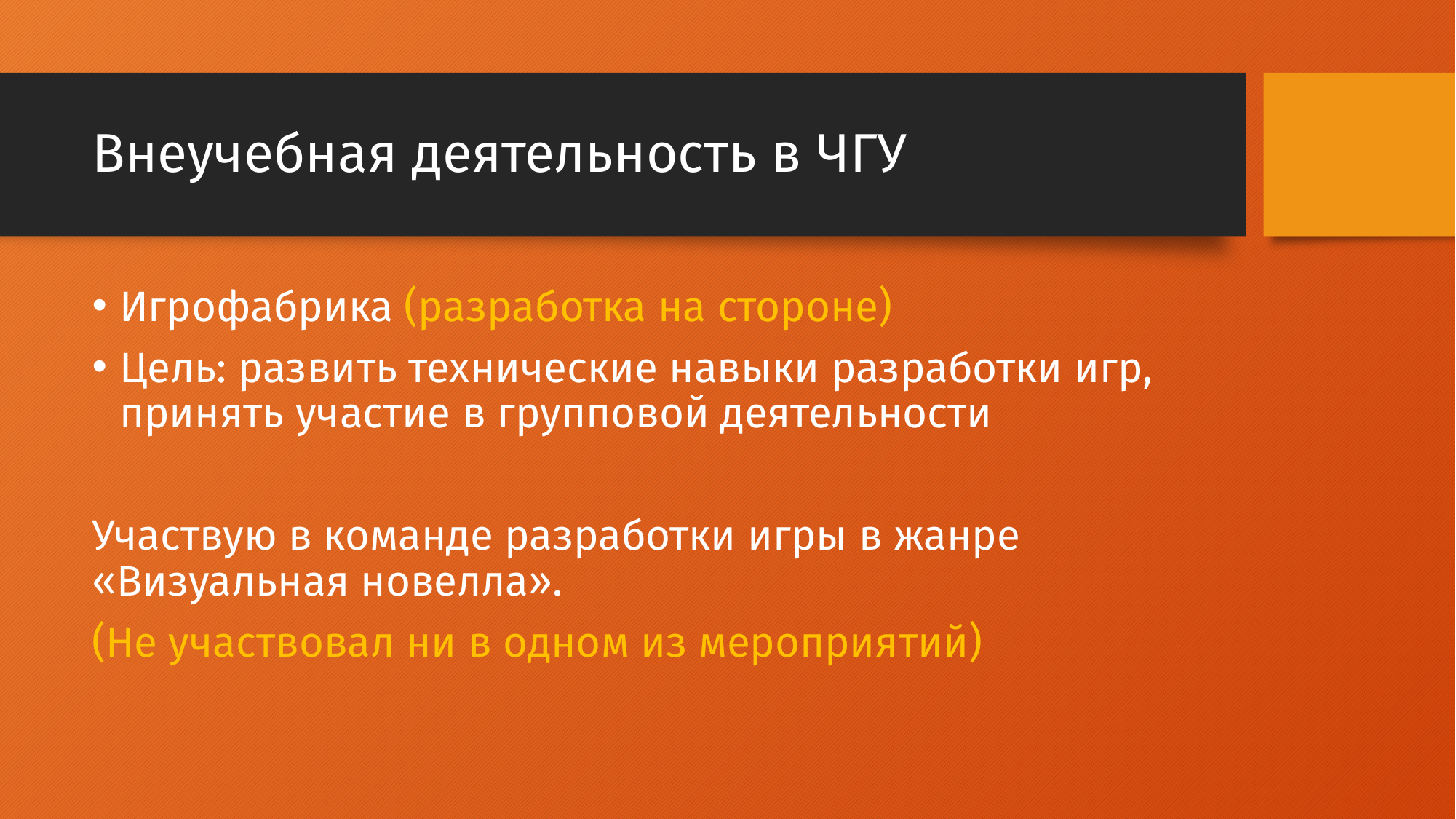

# Внеучебная деятельность в ЧГУ
Игрофабрика (разработка на стороне)
Цель: развить технические навыки разработки игр, принять участие в групповой деятельности

Участвую в команде разработки игры в жанре «Визуальная новелла».
(Не участвовал ни в одном из мероприятий)